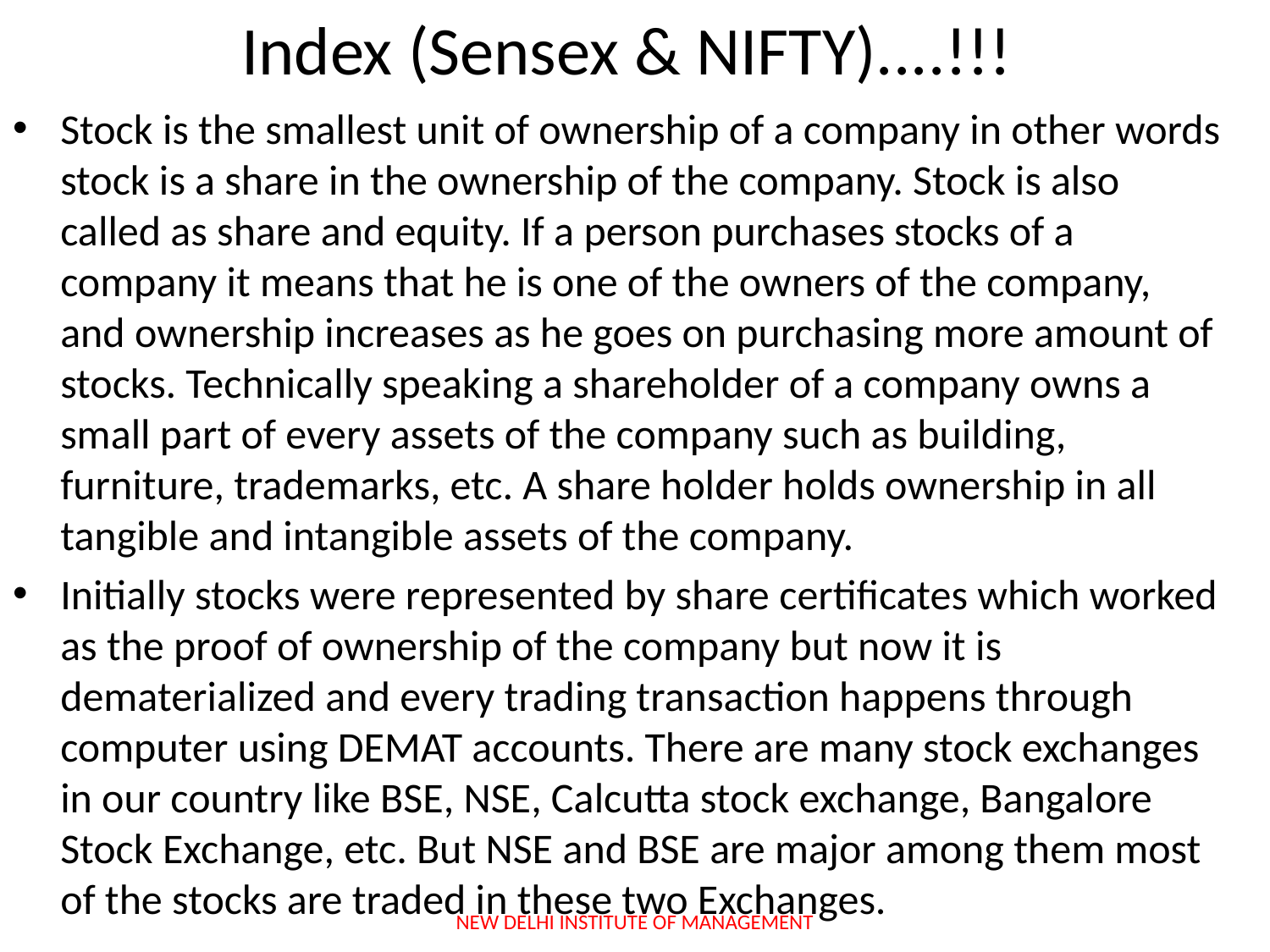

# Index (Sensex & NIFTY)....!!!
Stock is the smallest unit of ownership of a company in other words stock is a share in the ownership of the company. Stock is also called as share and equity. If a person purchases stocks of a company it means that he is one of the owners of the company, and ownership increases as he goes on purchasing more amount of stocks. Technically speaking a shareholder of a company owns a small part of every assets of the company such as building, furniture, trademarks, etc. A share holder holds ownership in all tangible and intangible assets of the company.
Initially stocks were represented by share certificates which worked as the proof of ownership of the company but now it is dematerialized and every trading transaction happens through computer using DEMAT accounts. There are many stock exchanges in our country like BSE, NSE, Calcutta stock exchange, Bangalore Stock Exchange, etc. But NSE and BSE are major among them most of the stocks are traded in these two Exchanges.

NEW DELHI INSTITUTE OF MANAGEMENT